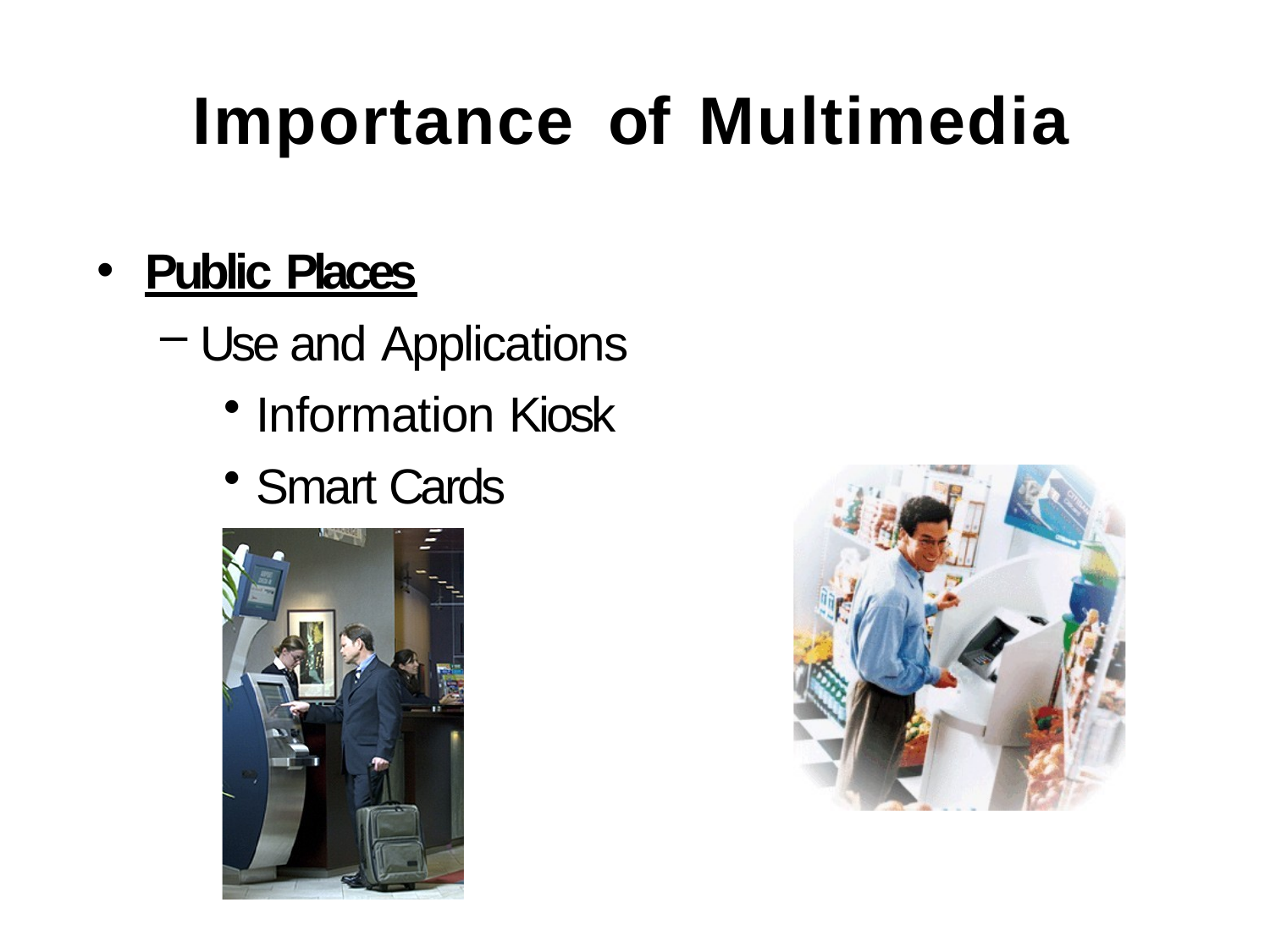

# Importance	of	Multimedia
Public Places
Use and Applications
Information Kiosk
Smart Cards
•